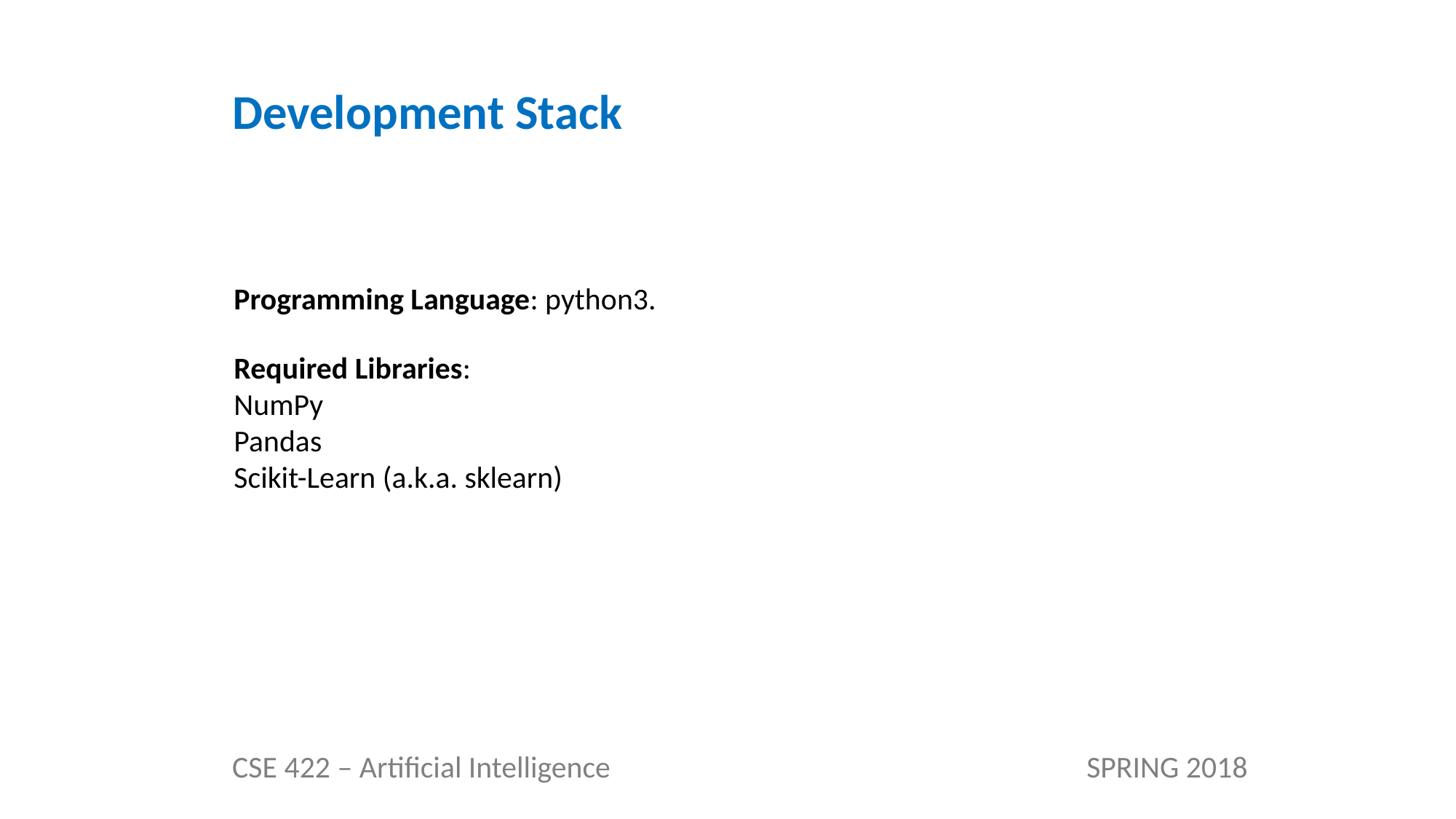

Development Stack
Programming Language: python3.

Required Libraries:
NumPy
Pandas
Scikit-Learn (a.k.a. sklearn)

CSE 422 – Artificial Intelligence                                                                     SPRING 2018